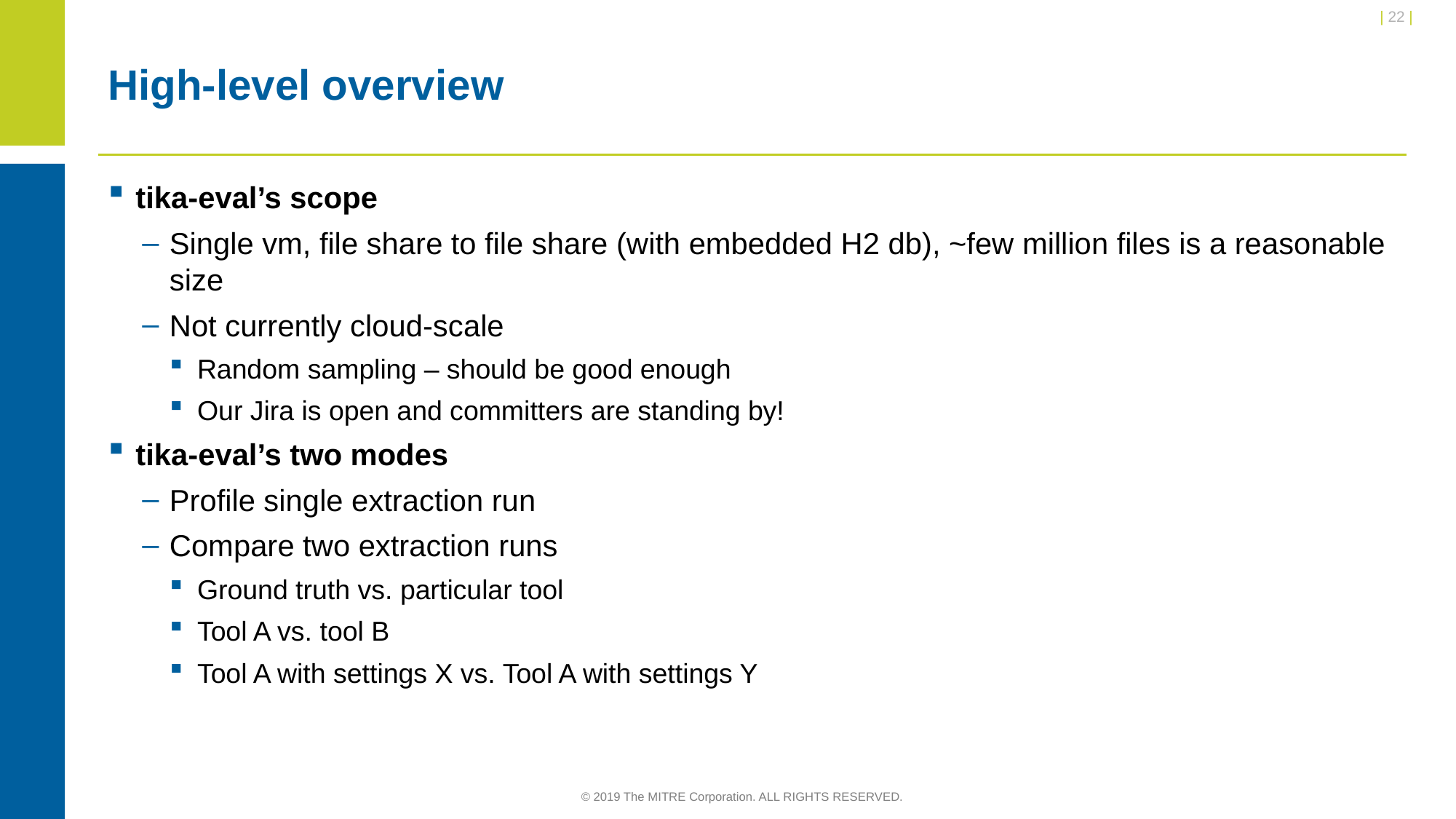

| 22 |
# High-level overview
tika-eval’s scope
Single vm, file share to file share (with embedded H2 db), ~few million files is a reasonable size
Not currently cloud-scale
Random sampling – should be good enough
Our Jira is open and committers are standing by!
tika-eval’s two modes
Profile single extraction run
Compare two extraction runs
Ground truth vs. particular tool
Tool A vs. tool B
Tool A with settings X vs. Tool A with settings Y